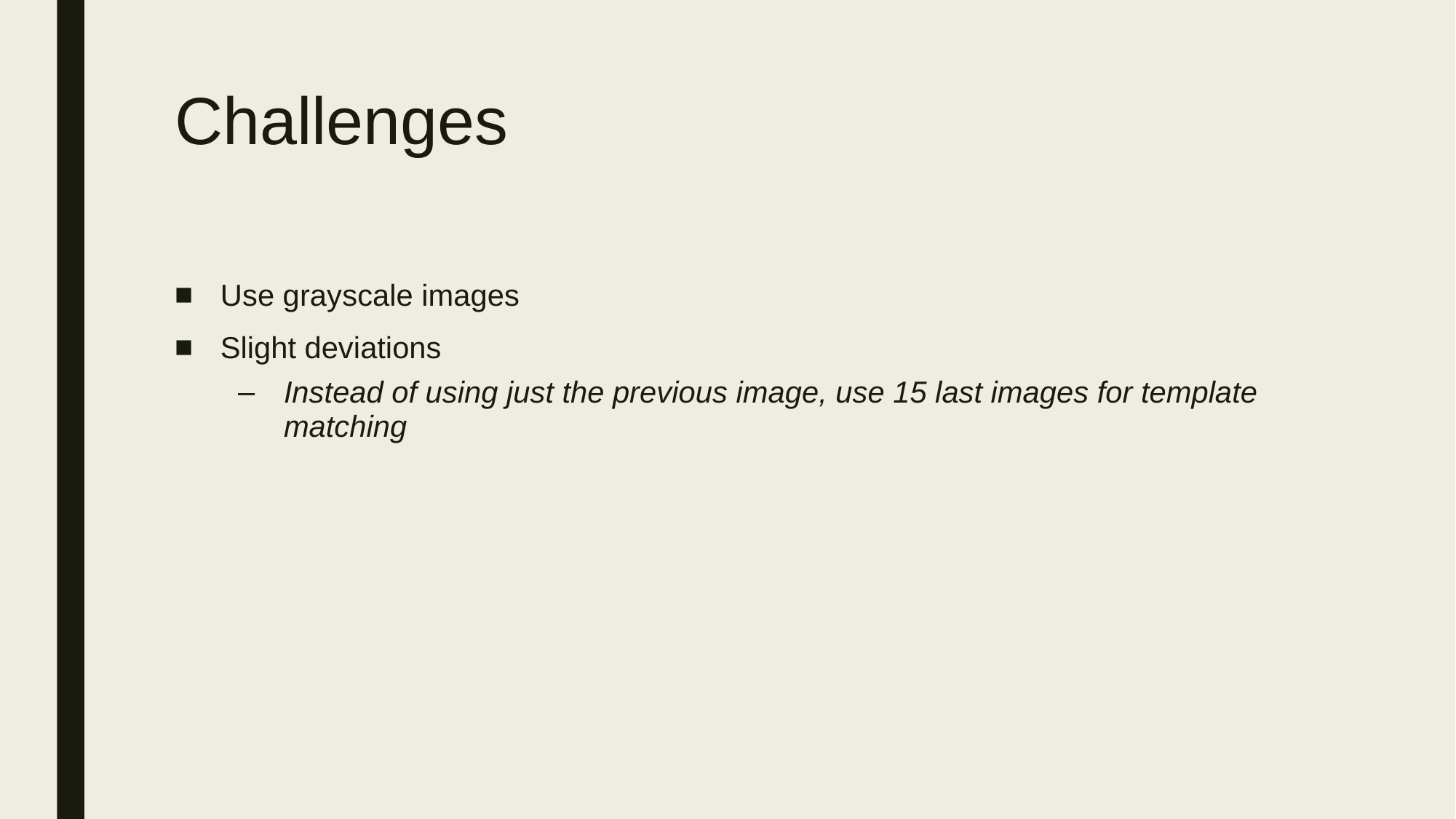

# Challenges
Use grayscale images
Slight deviations
Instead of using just the previous image, use 15 last images for template matching